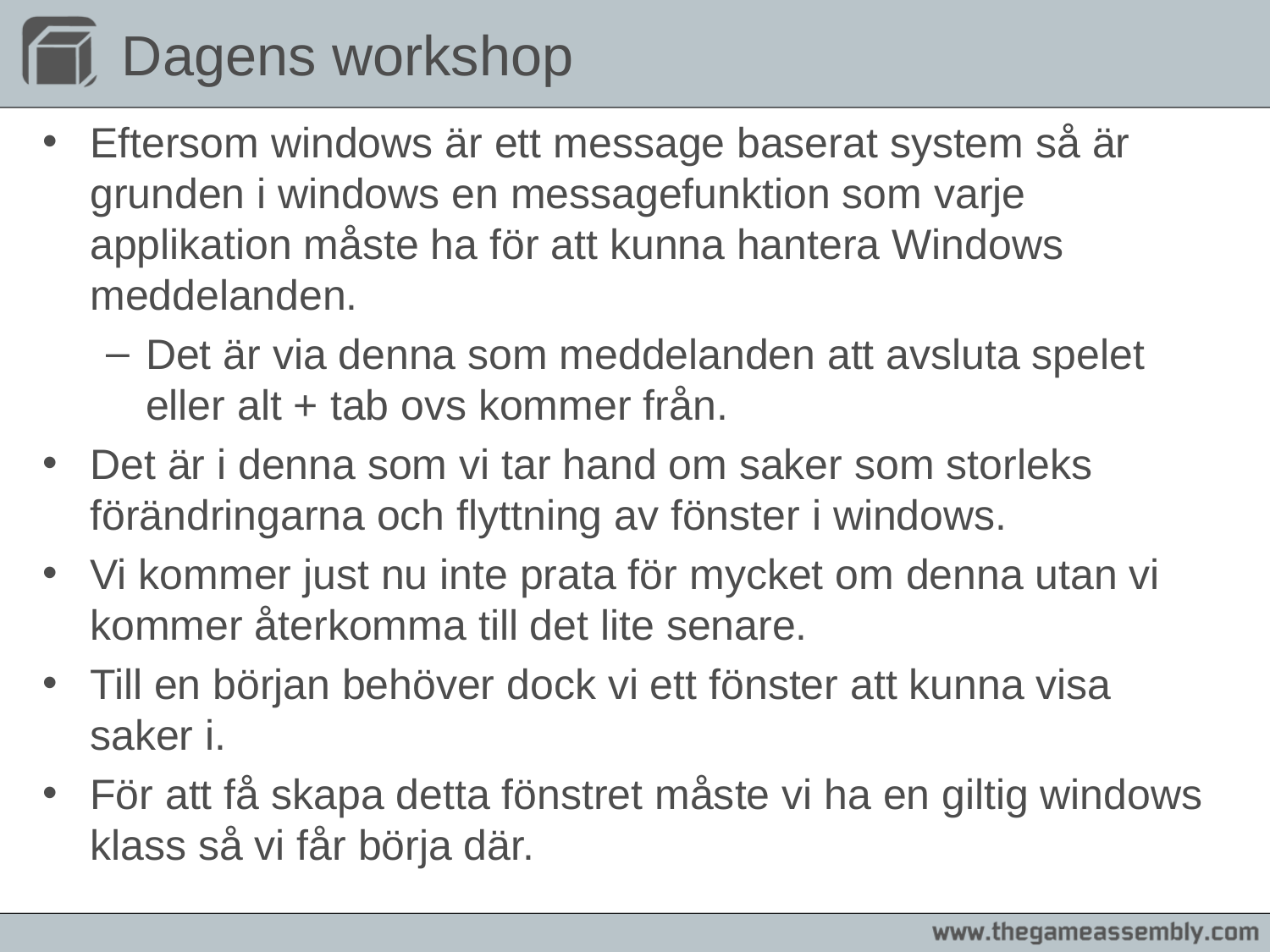

# Dagens workshop
Eftersom windows är ett message baserat system så är grunden i windows en messagefunktion som varje applikation måste ha för att kunna hantera Windows meddelanden.
Det är via denna som meddelanden att avsluta spelet eller alt + tab ovs kommer från.
Det är i denna som vi tar hand om saker som storleks förändringarna och flyttning av fönster i windows.
Vi kommer just nu inte prata för mycket om denna utan vi kommer återkomma till det lite senare.
Till en början behöver dock vi ett fönster att kunna visa saker i.
För att få skapa detta fönstret måste vi ha en giltig windows klass så vi får börja där.